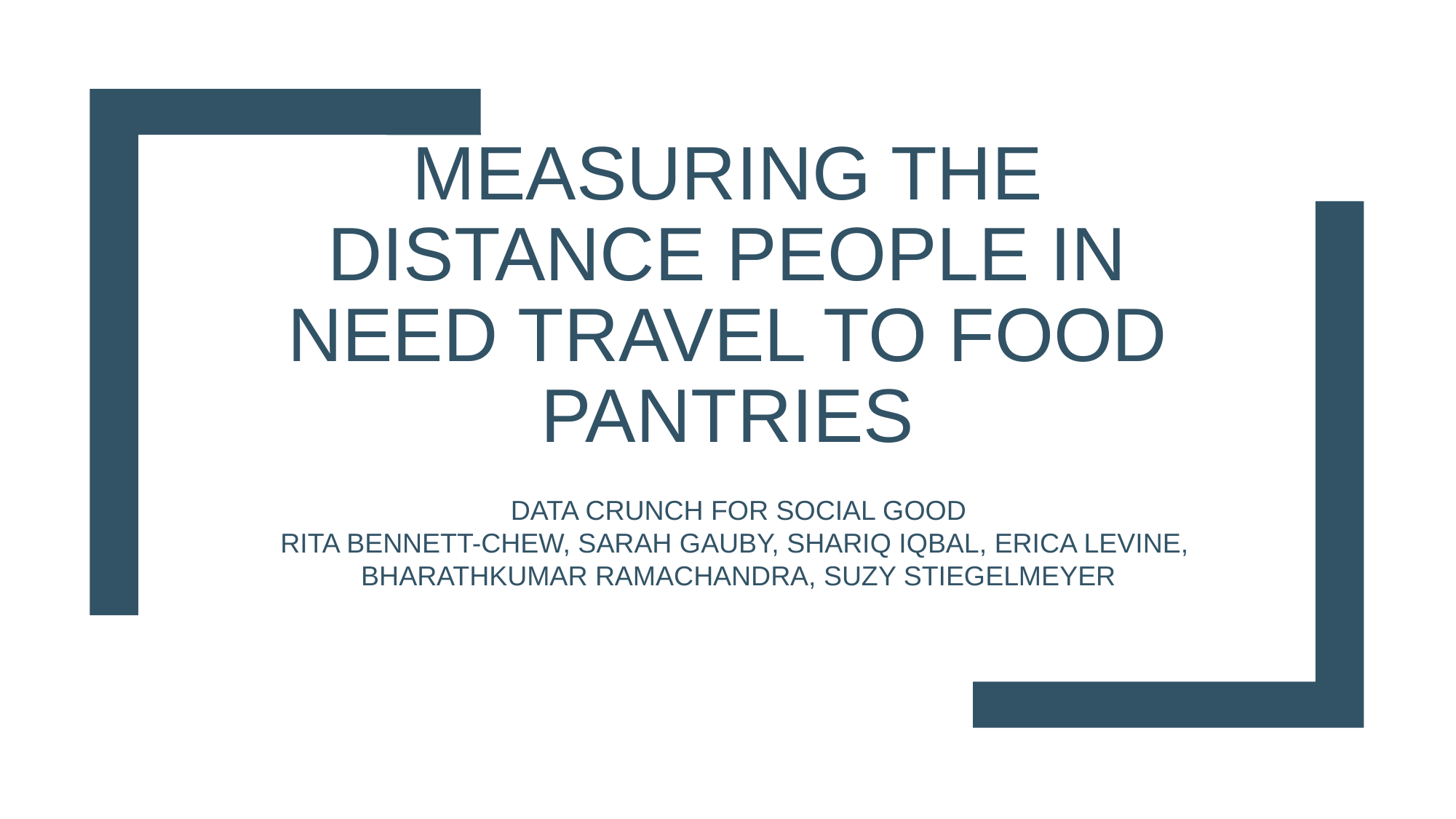

# Measuring the Distance People in Need Travel to Food Pantries
DATA CRUNCH FOR SOCIAL GOOD
RITA BENNETT-CHEW, SARAH GAUBY, SHARIQ IQBAL, ERICA LEVINE,
BHARATHKUMAR RAMACHANDRA, SUZY STIEGELMEYER